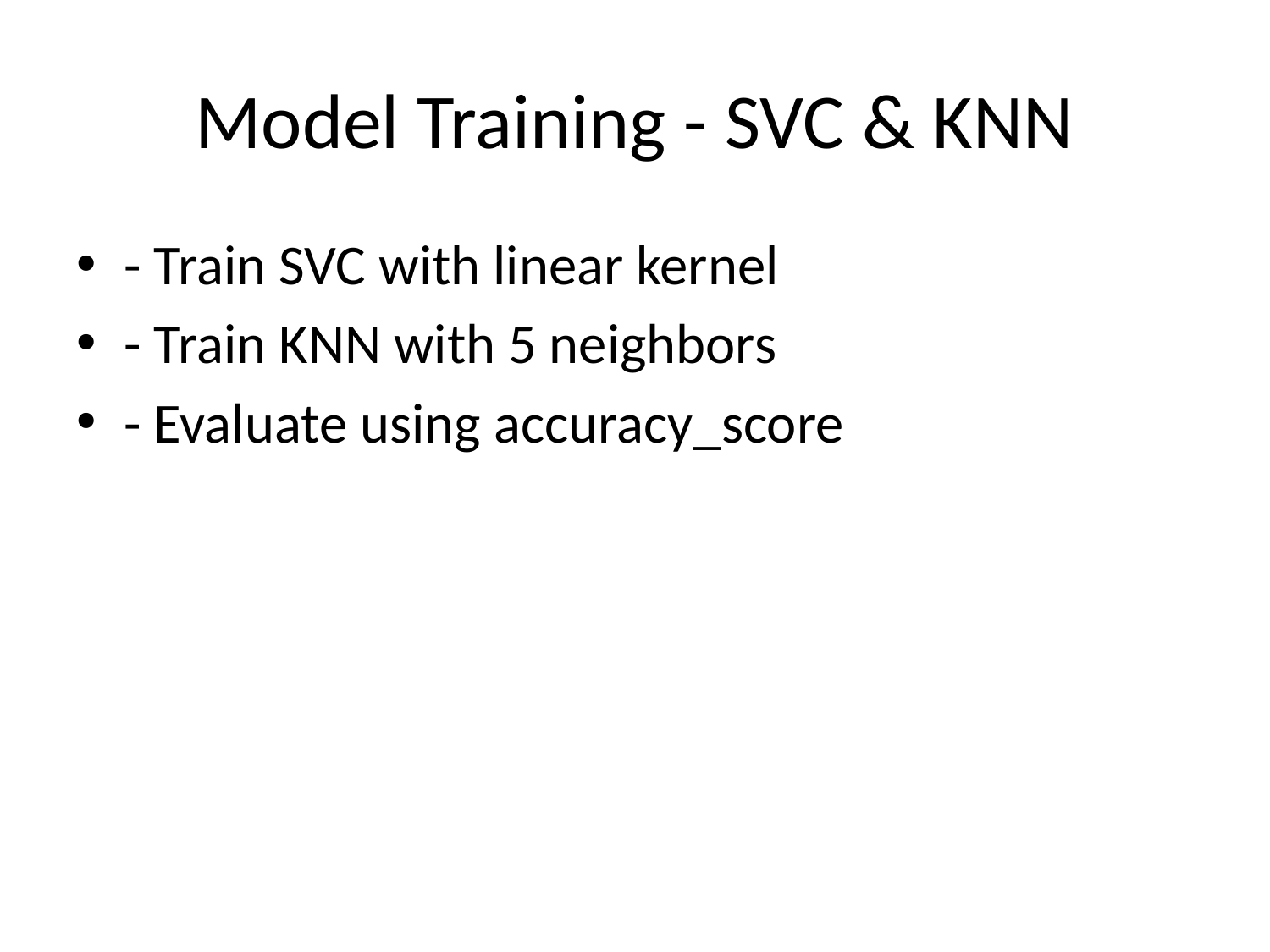

# Model Training - SVC & KNN
- Train SVC with linear kernel
- Train KNN with 5 neighbors
- Evaluate using accuracy_score